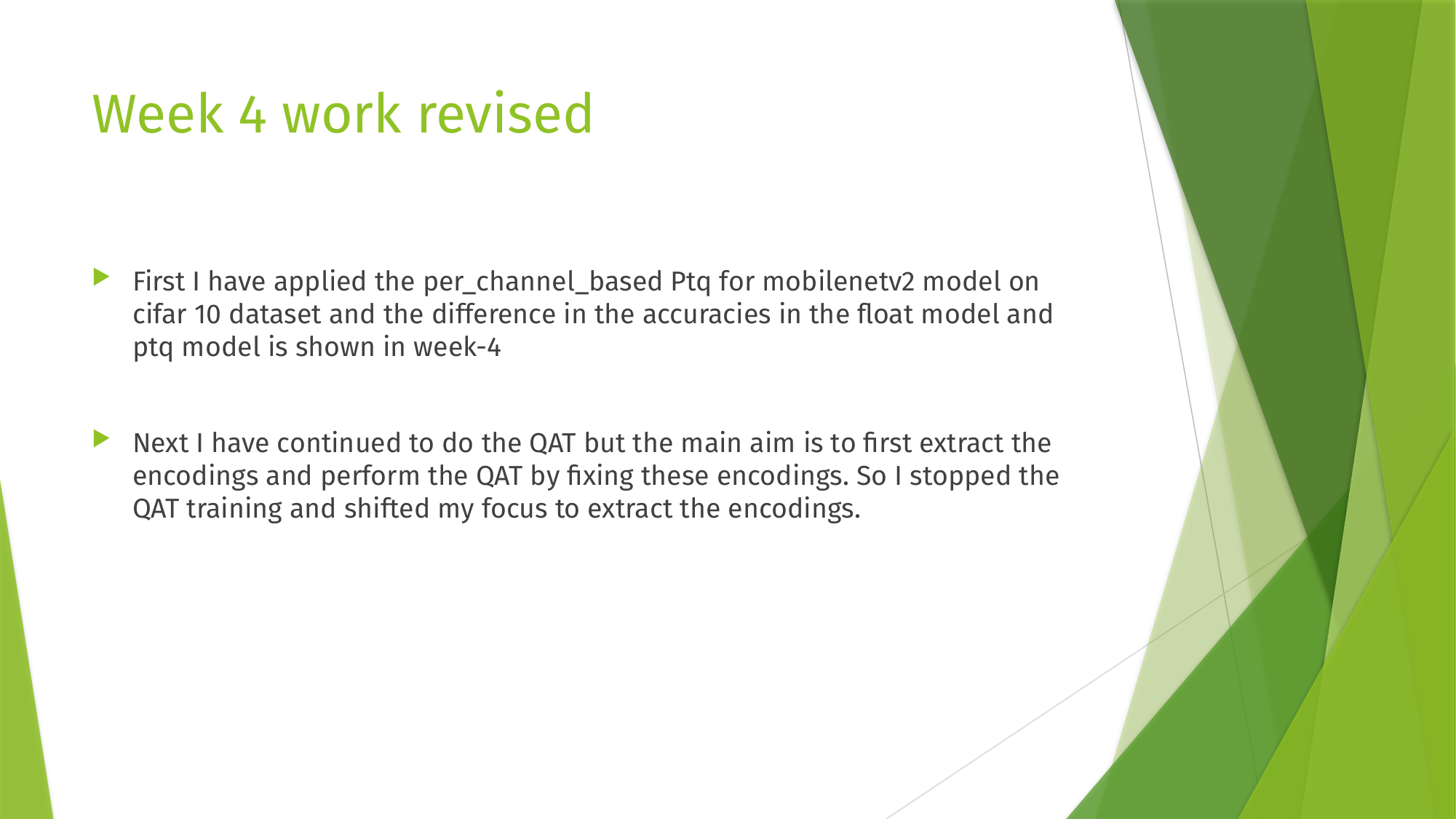

# Week 4 work revised
First I have applied the per_channel_based Ptq for mobilenetv2 model on cifar 10 dataset and the difference in the accuracies in the float model and ptq model is shown in week-4

Next I have continued to do the QAT but the main aim is to first extract the encodings and perform the QAT by fixing these encodings. So I stopped the QAT training and shifted my focus to extract the encodings.